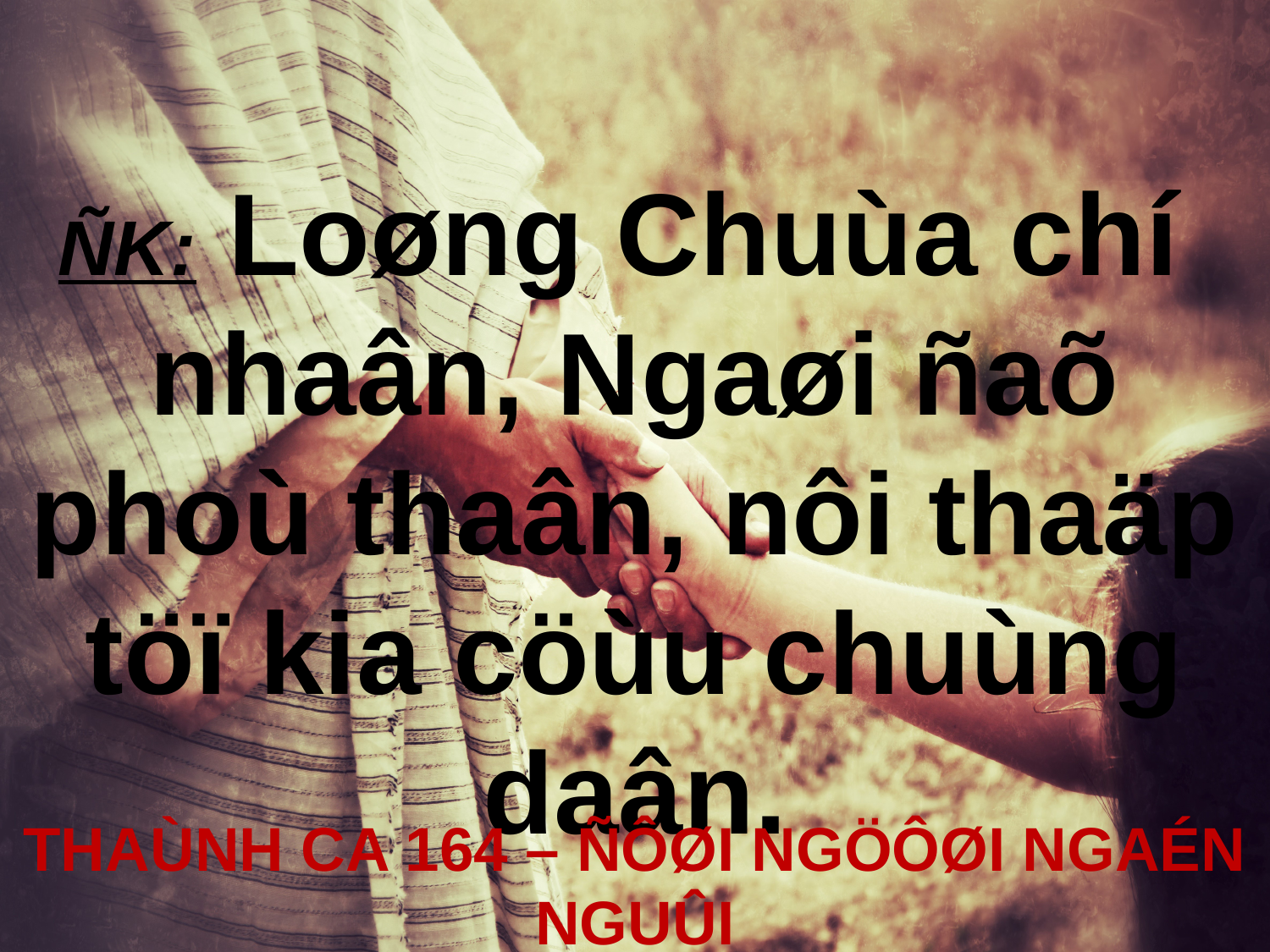

ÑK: Loøng Chuùa chí
nhaân, Ngaøi ñaõ phoù thaân, nôi thaäp töï kia cöùu chuùng daân.
THAÙNH CA 164 – ÑÔØI NGÖÔØI NGAÉN NGUÛI